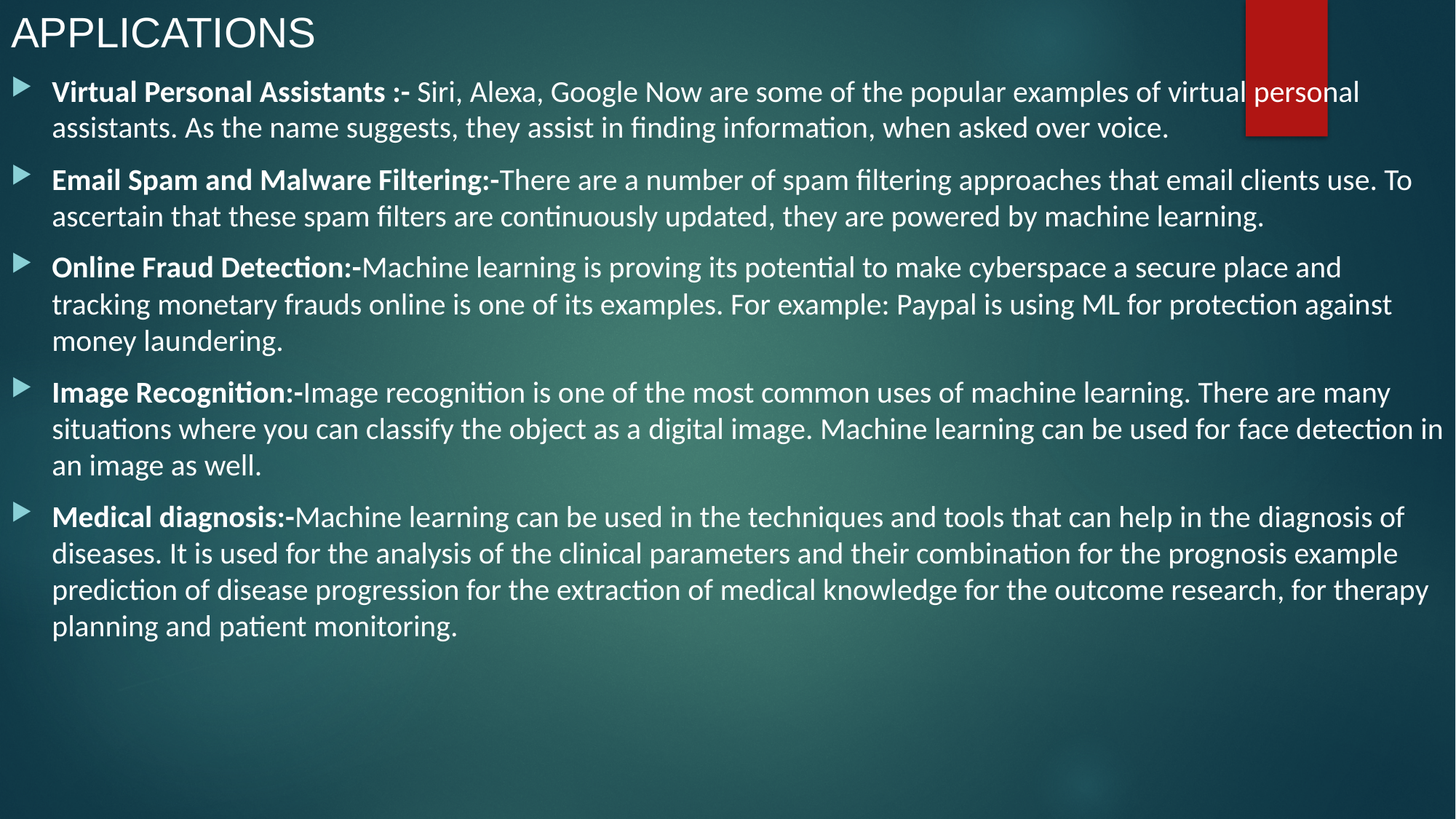

APPLICATIONS
Virtual Personal Assistants :- Siri, Alexa, Google Now are some of the popular examples of virtual personal assistants. As the name suggests, they assist in finding information, when asked over voice.
Email Spam and Malware Filtering:-There are a number of spam filtering approaches that email clients use. To ascertain that these spam filters are continuously updated, they are powered by machine learning.
Online Fraud Detection:-Machine learning is proving its potential to make cyberspace a secure place and tracking monetary frauds online is one of its examples. For example: Paypal is using ML for protection against money laundering.
Image Recognition:-Image recognition is one of the most common uses of machine learning. There are many situations where you can classify the object as a digital image. Machine learning can be used for face detection in an image as well.
Medical diagnosis:-Machine learning can be used in the techniques and tools that can help in the diagnosis of diseases. It is used for the analysis of the clinical parameters and their combination for the prognosis example prediction of disease progression for the extraction of medical knowledge for the outcome research, for therapy planning and patient monitoring.